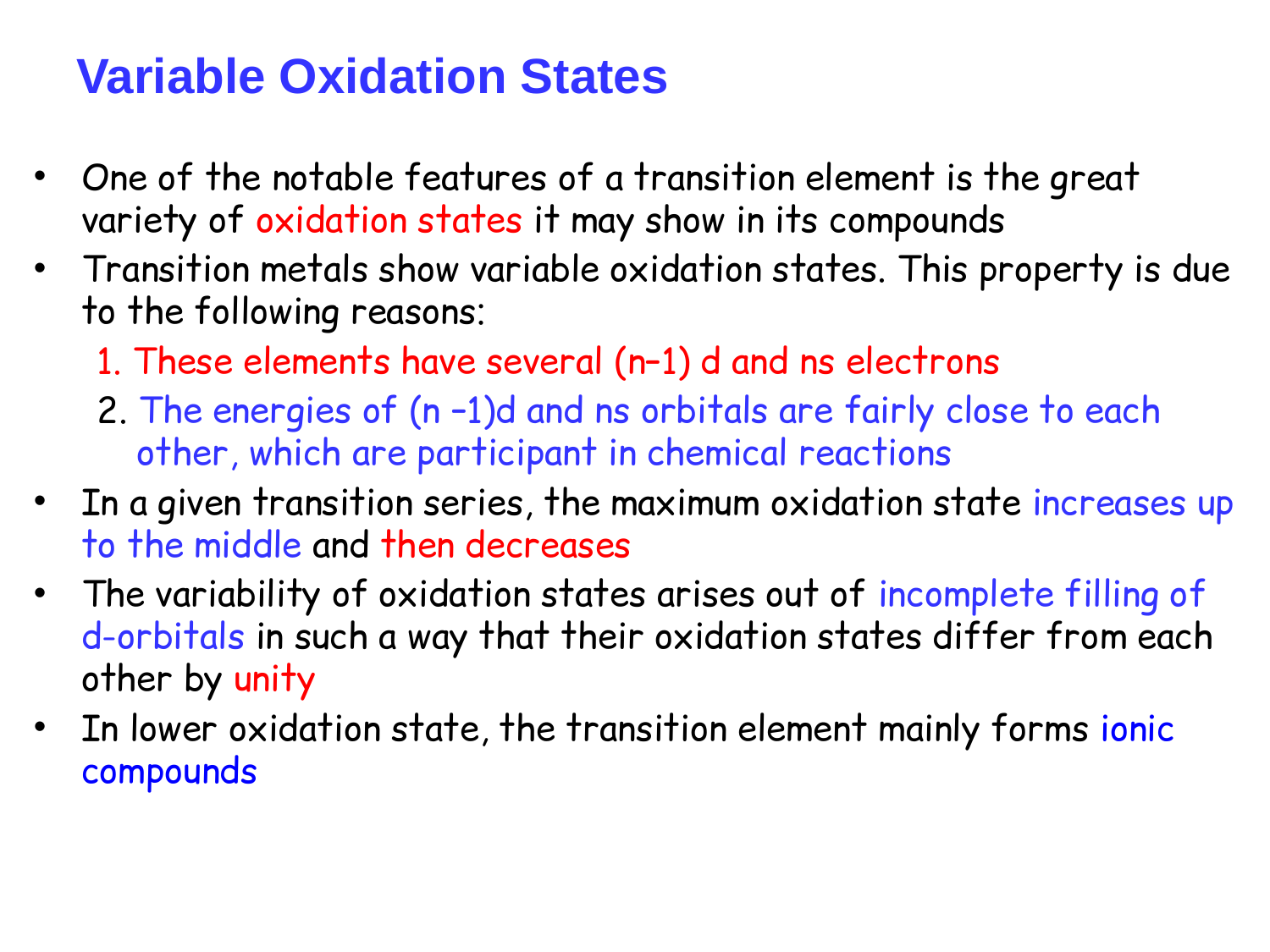

# Variable Oxidation States
One of the notable features of a transition element is the great variety of oxidation states it may show in its compounds
Transition metals show variable oxidation states. This property is due to the following reasons:
1. These elements have several (n–1) d and ns electrons
2. The energies of (n –1)d and ns orbitals are fairly close to each other, which are participant in chemical reactions
In a given transition series, the maximum oxidation state increases up to the middle and then decreases
The variability of oxidation states arises out of incomplete filling of  d-orbitals in such a way that their oxidation states differ from each other by unity
In lower oxidation state, the transition element mainly forms ionic compounds